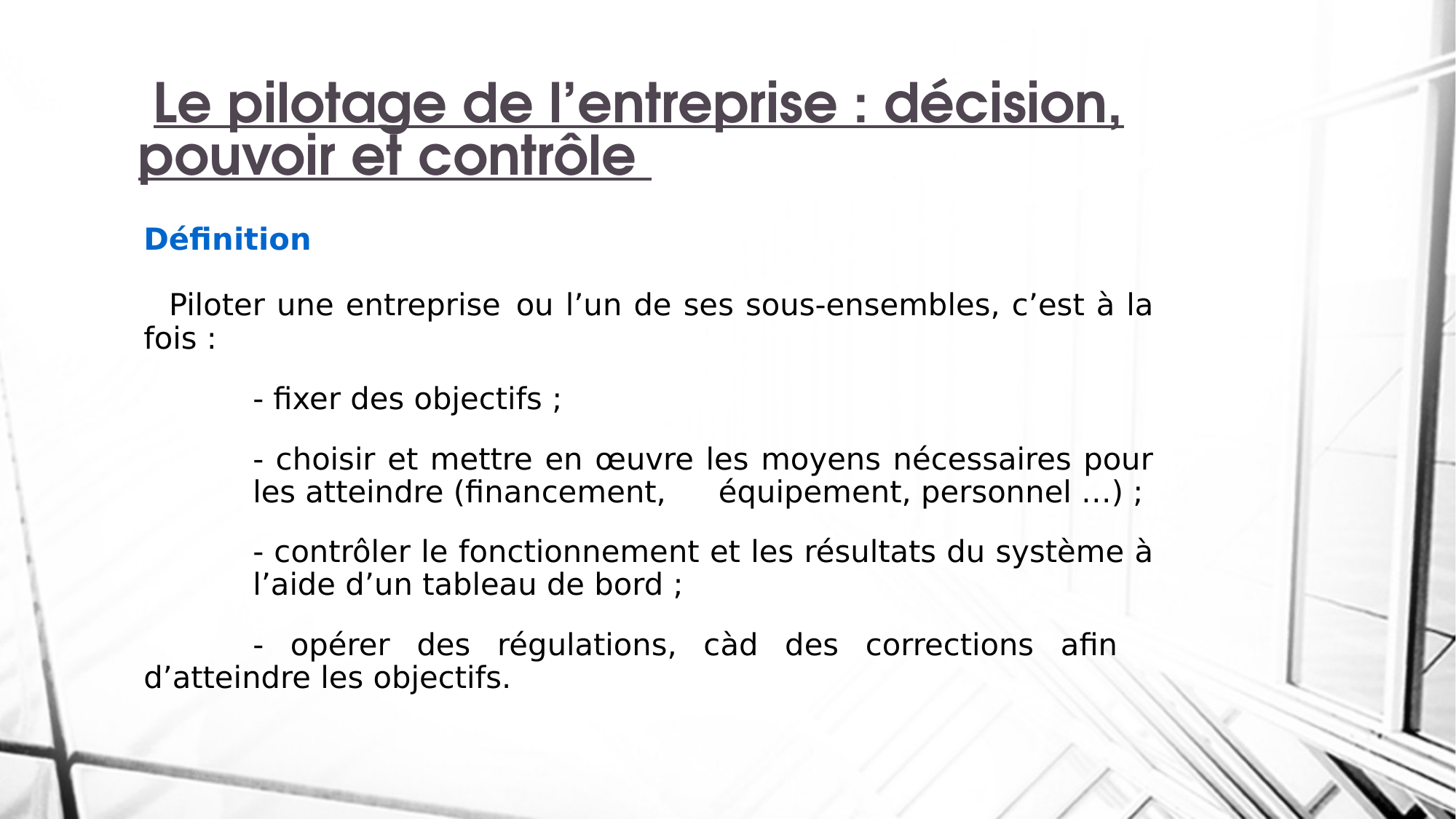

# Le pilotage de l’entreprise : décision, pouvoir et contrôle
Définition
  Piloter une entreprise ou l’un de ses sous-ensembles, c’est à la fois :
	- fixer des objectifs ;
	- choisir et mettre en œuvre les moyens nécessaires pour 	les atteindre (financement, 	   équipement, personnel …) ;
	- contrôler le fonctionnement et les résultats du système à 	l’aide d’un tableau de bord ;
	- opérer des régulations, càd des corrections afin 	d’atteindre les objectifs.